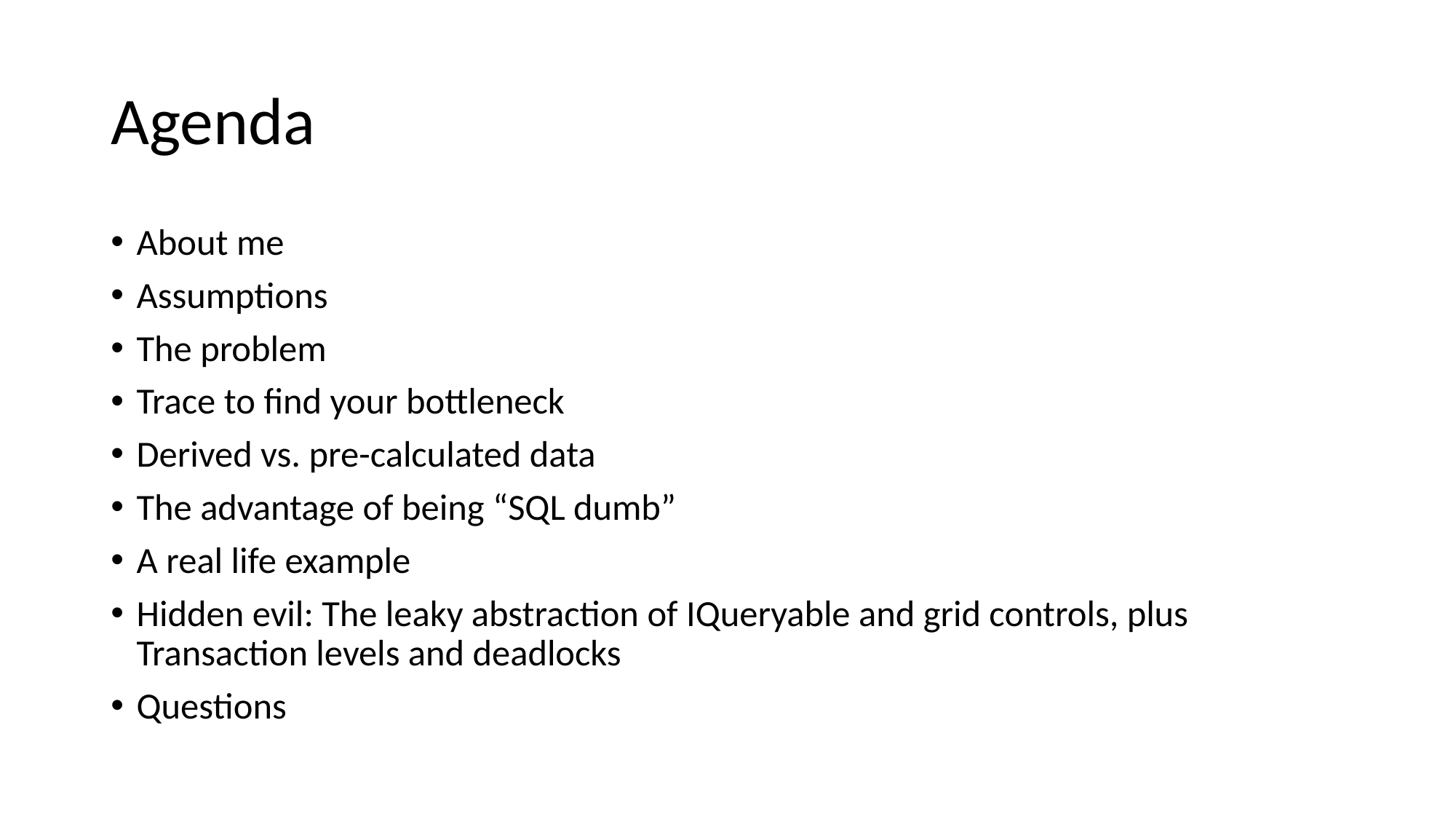

# Agenda
About me
Assumptions
The problem
Trace to find your bottleneck
Derived vs. pre-calculated data
The advantage of being “SQL dumb”
A real life example
Hidden evil: The leaky abstraction of IQueryable and grid controls, plus Transaction levels and deadlocks
Questions